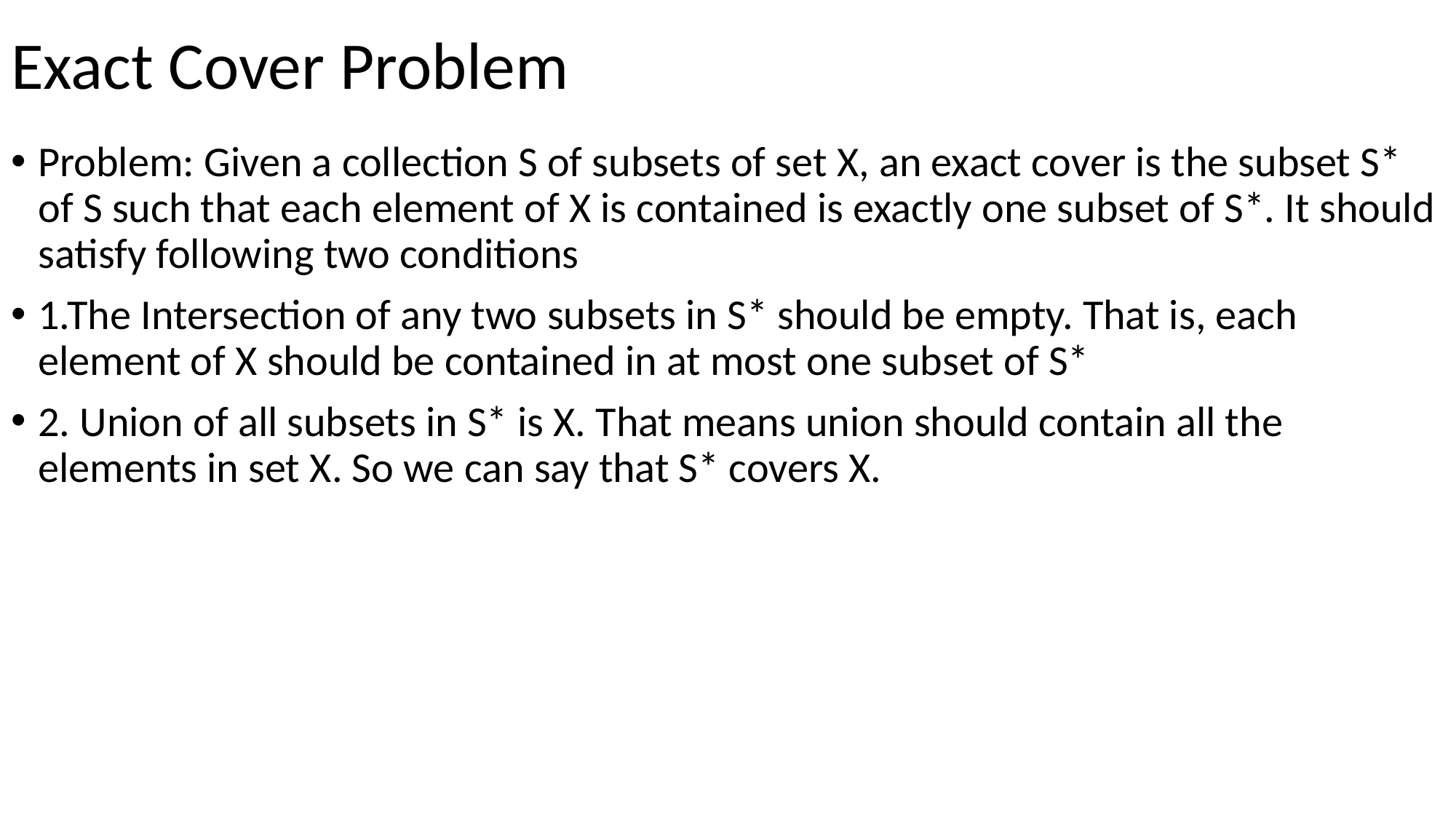

# Exact Cover Problem
Problem: Given a collection S of subsets of set X, an exact cover is the subset S* of S such that each element of X is contained is exactly one subset of S*. It should satisfy following two conditions
1.The Intersection of any two subsets in S* should be empty. That is, each element of X should be contained in at most one subset of S*
2. Union of all subsets in S* is X. That means union should contain all the elements in set X. So we can say that S* covers X.